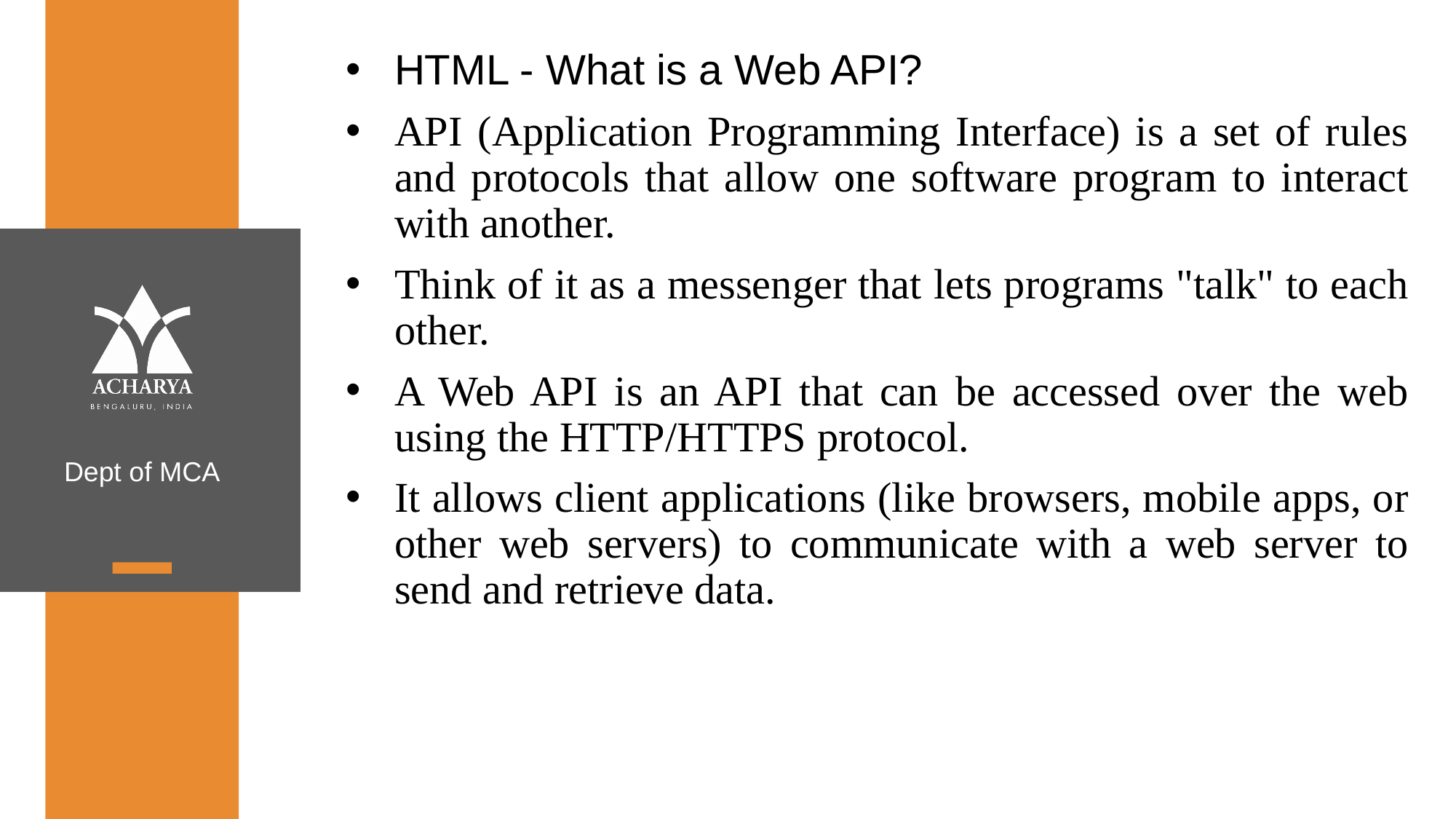

HTML - What is a Web API?
API (Application Programming Interface) is a set of rules and protocols that allow one software program to interact with another.
Think of it as a messenger that lets programs "talk" to each other.
A Web API is an API that can be accessed over the web using the HTTP/HTTPS protocol.
It allows client applications (like browsers, mobile apps, or other web servers) to communicate with a web server to send and retrieve data.